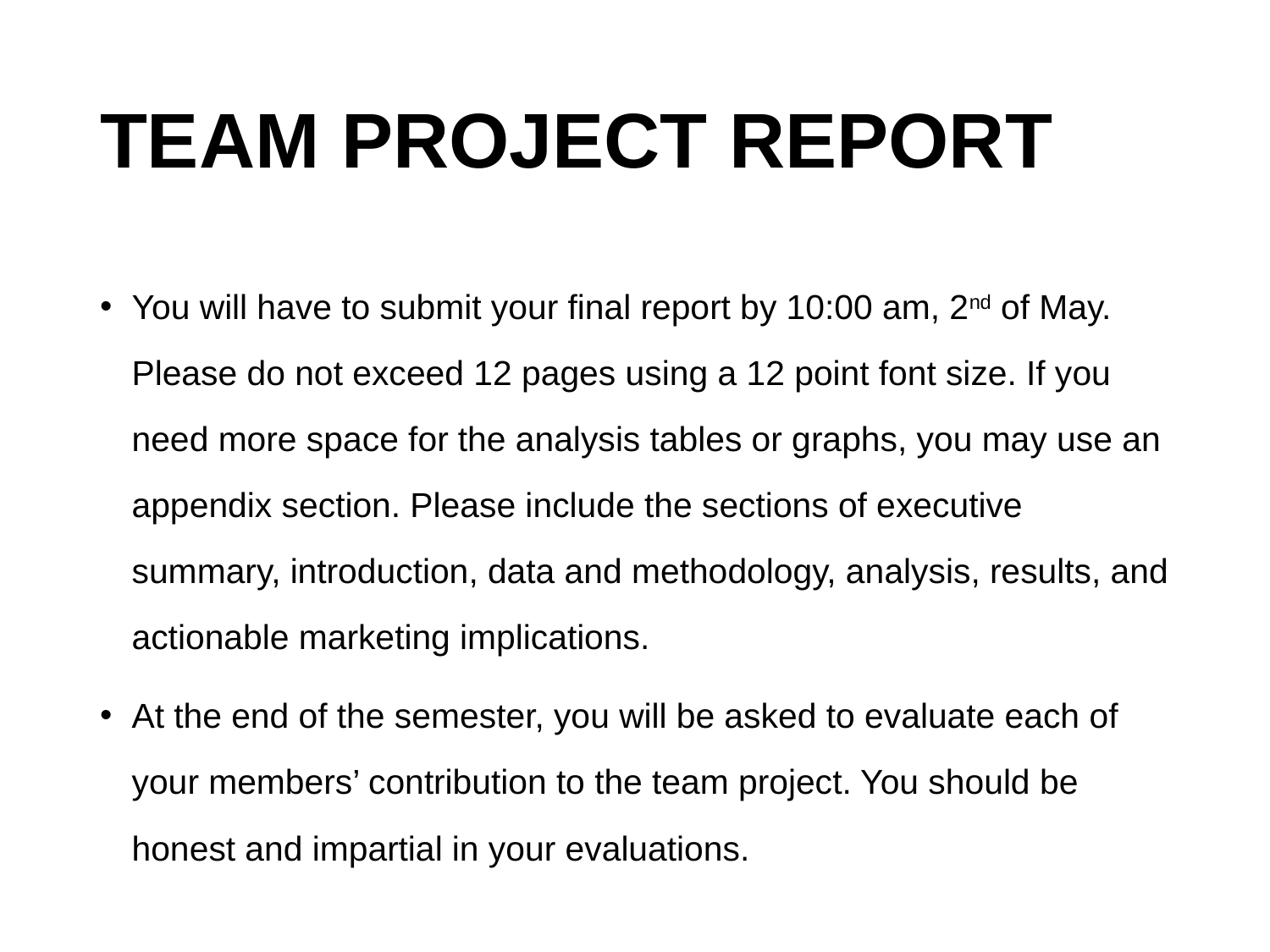

# Team Project Report
You will have to submit your final report by 10:00 am, 2nd of May. Please do not exceed 12 pages using a 12 point font size. If you need more space for the analysis tables or graphs, you may use an appendix section. Please include the sections of executive summary, introduction, data and methodology, analysis, results, and actionable marketing implications.
At the end of the semester, you will be asked to evaluate each of your members’ contribution to the team project. You should be honest and impartial in your evaluations.